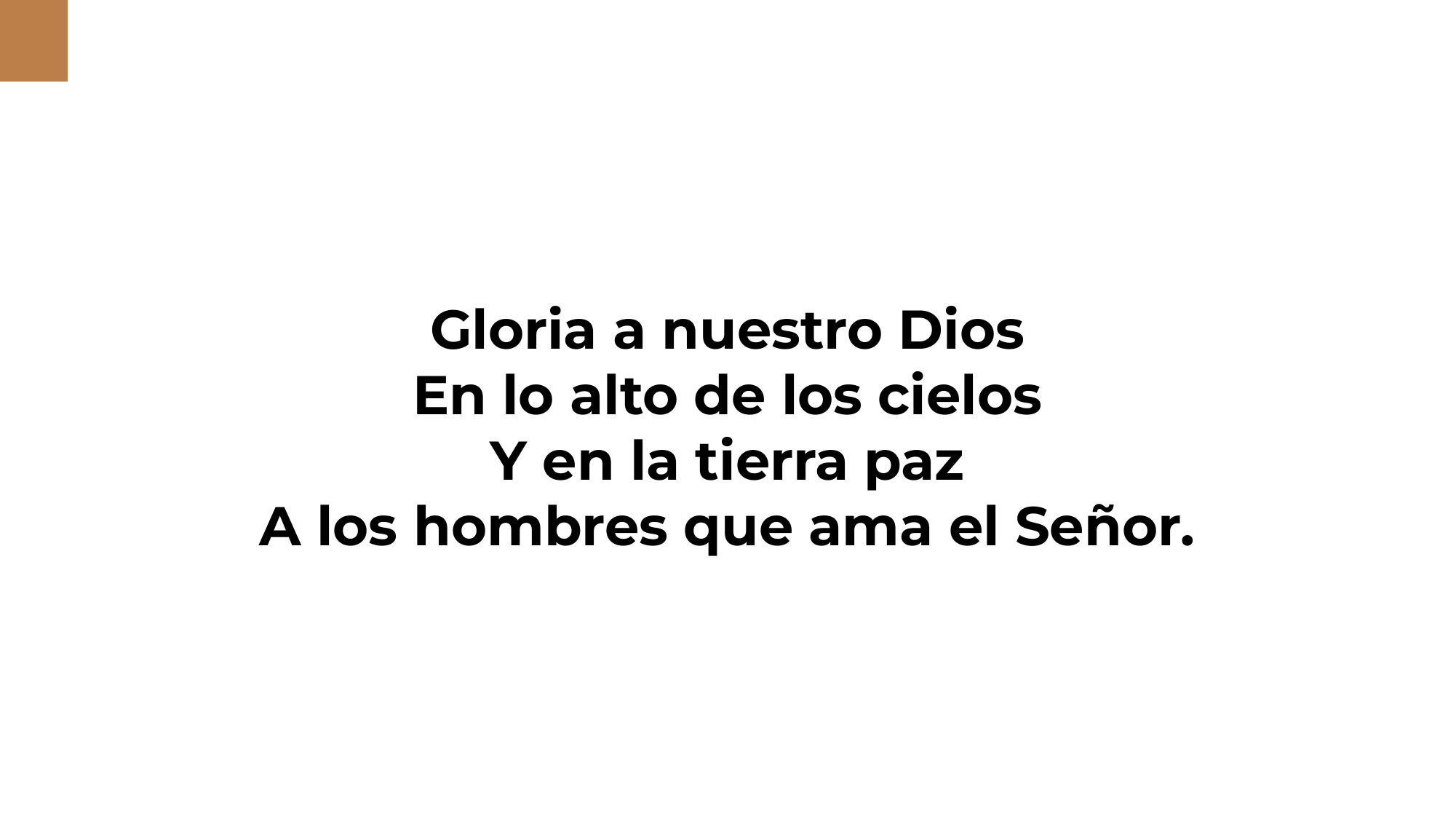

Gloria a nuestro Dios
En lo alto de los cielos
Y en la tierra paz
A los hombres que ama el Señor.